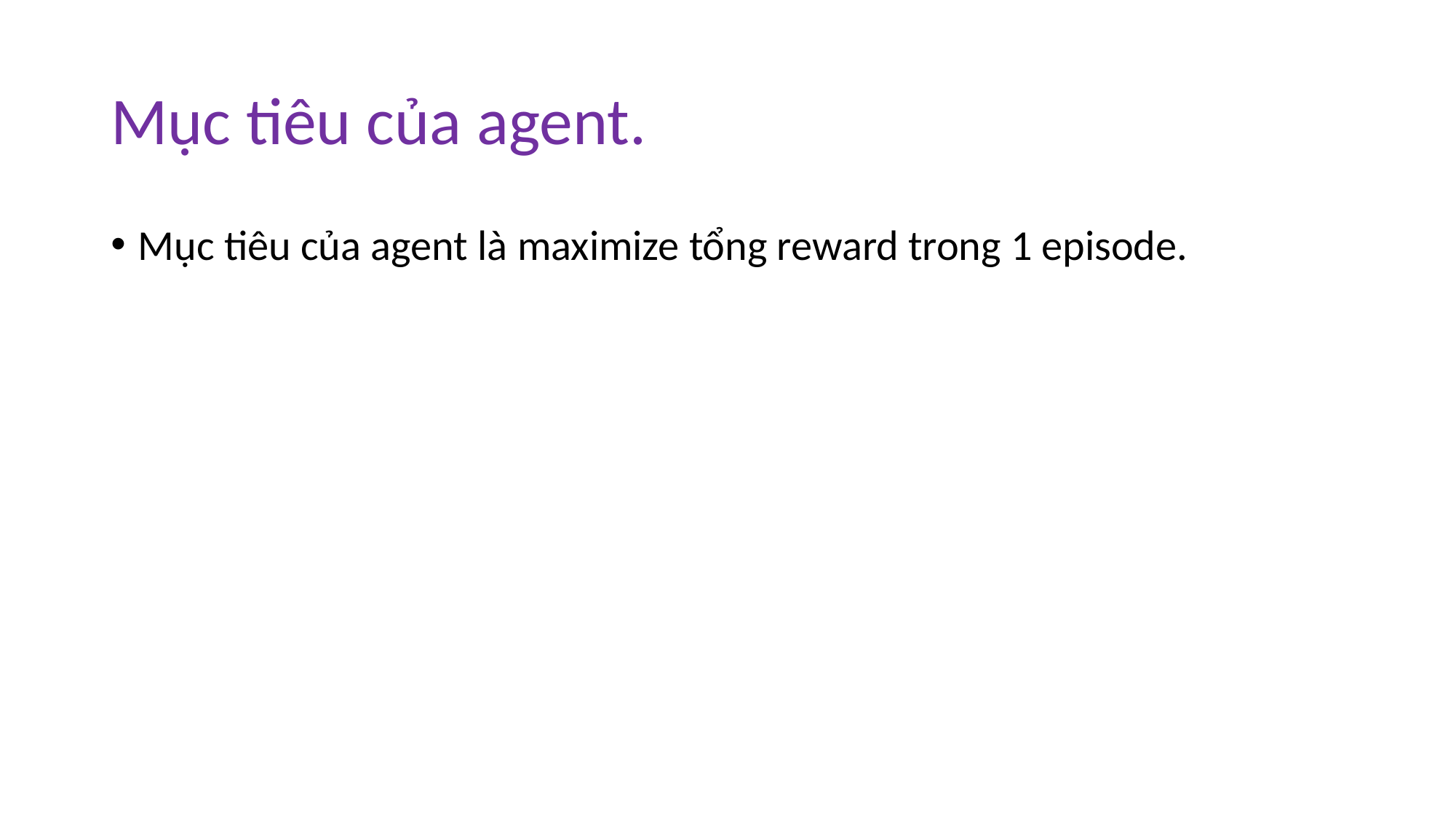

# Mục tiêu của agent.
Mục tiêu của agent là maximize tổng reward trong 1 episode.